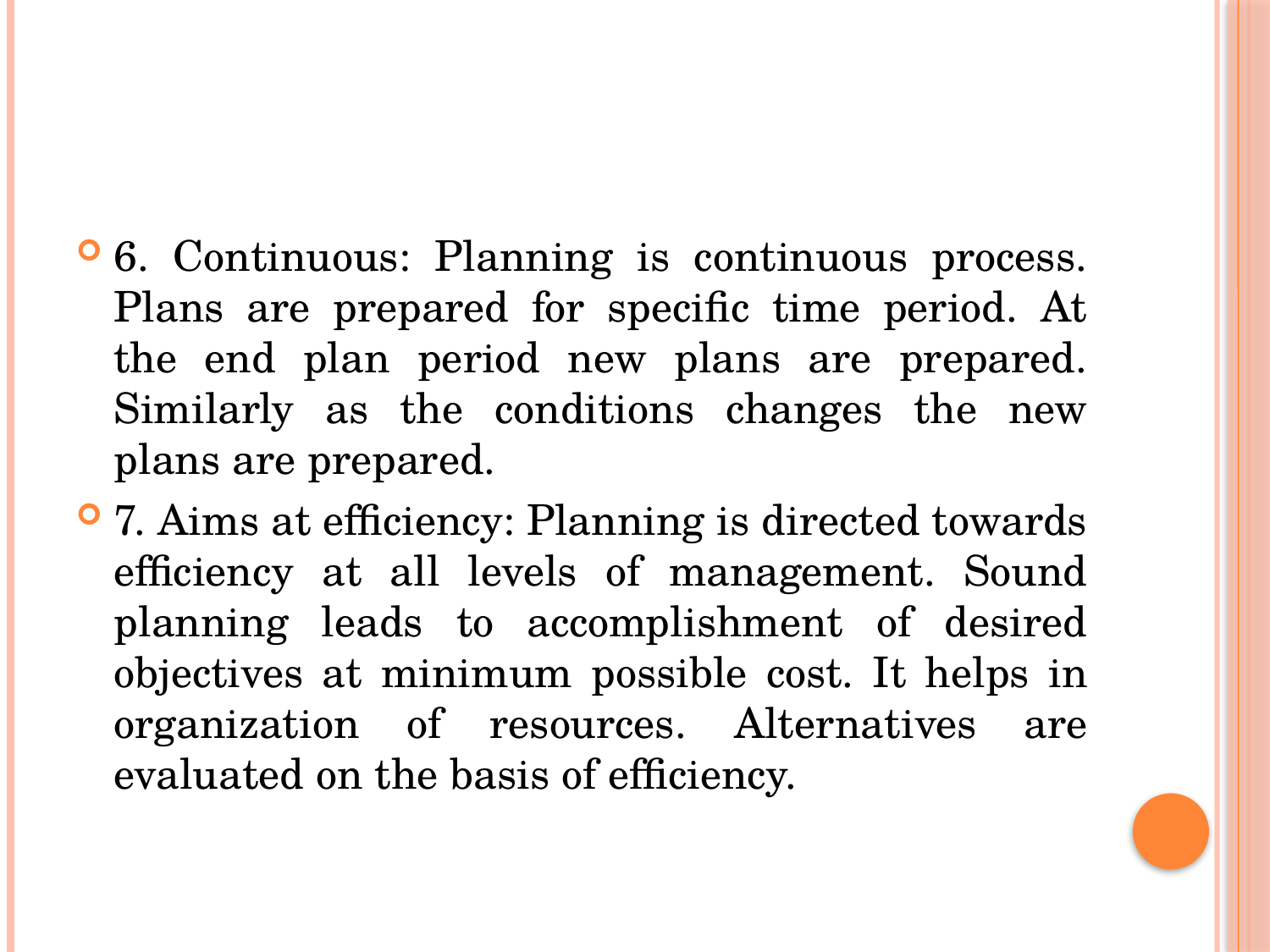

#
6. Continuous: Planning is continuous process. Plans are prepared for specific time period. At the end plan period new plans are prepared. Similarly as the conditions changes the new plans are prepared.
7. Aims at efficiency: Planning is directed towards efficiency at all levels of management. Sound planning leads to accomplishment of desired objectives at minimum possible cost. It helps in organization of resources. Alternatives are evaluated on the basis of efficiency.